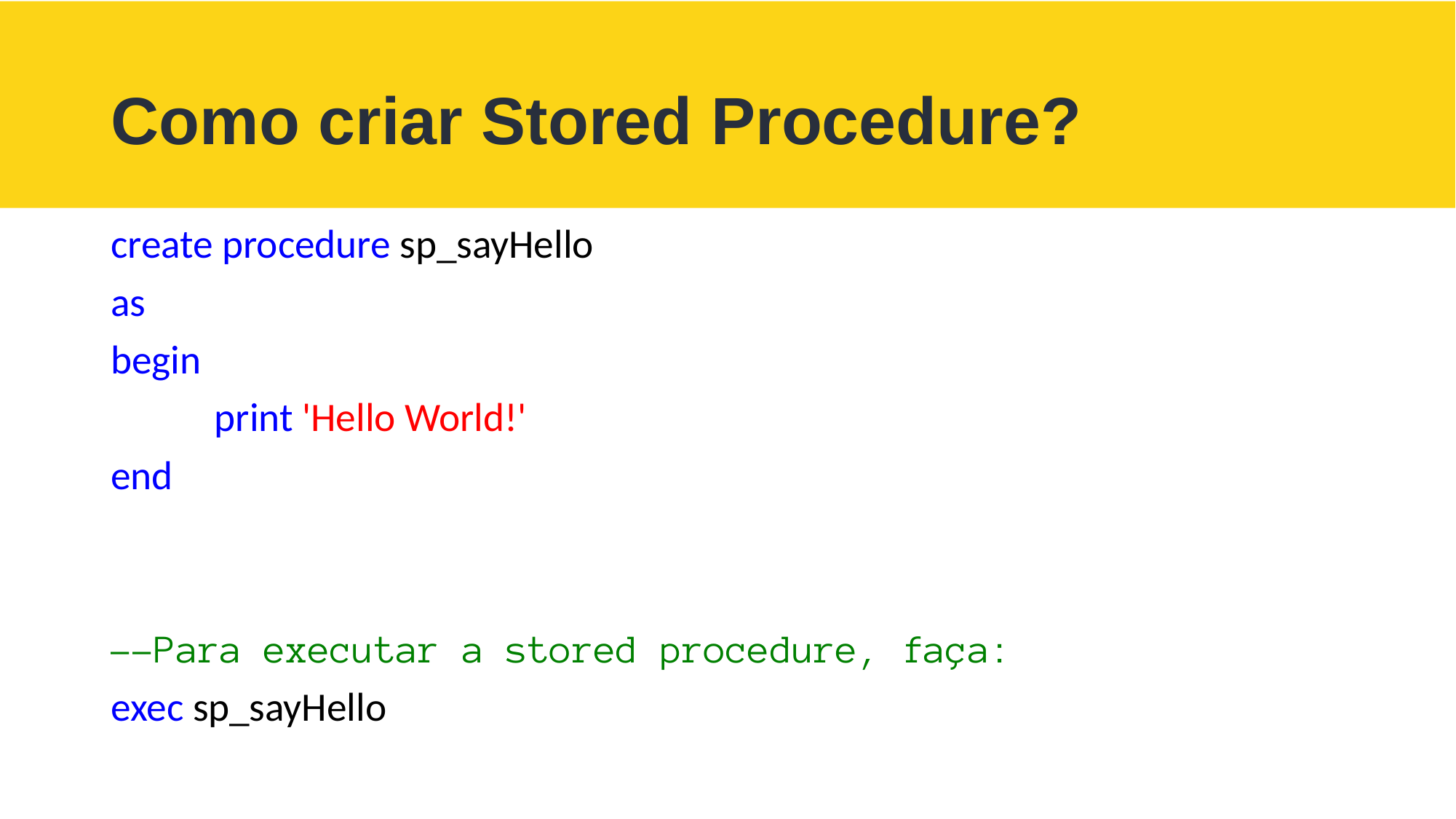

# Como criar Stored Procedure?
create procedure sp_sayHello
as
begin
	print 'Hello World!'
end

--Para executar a stored procedure, faça:
exec sp_sayHello